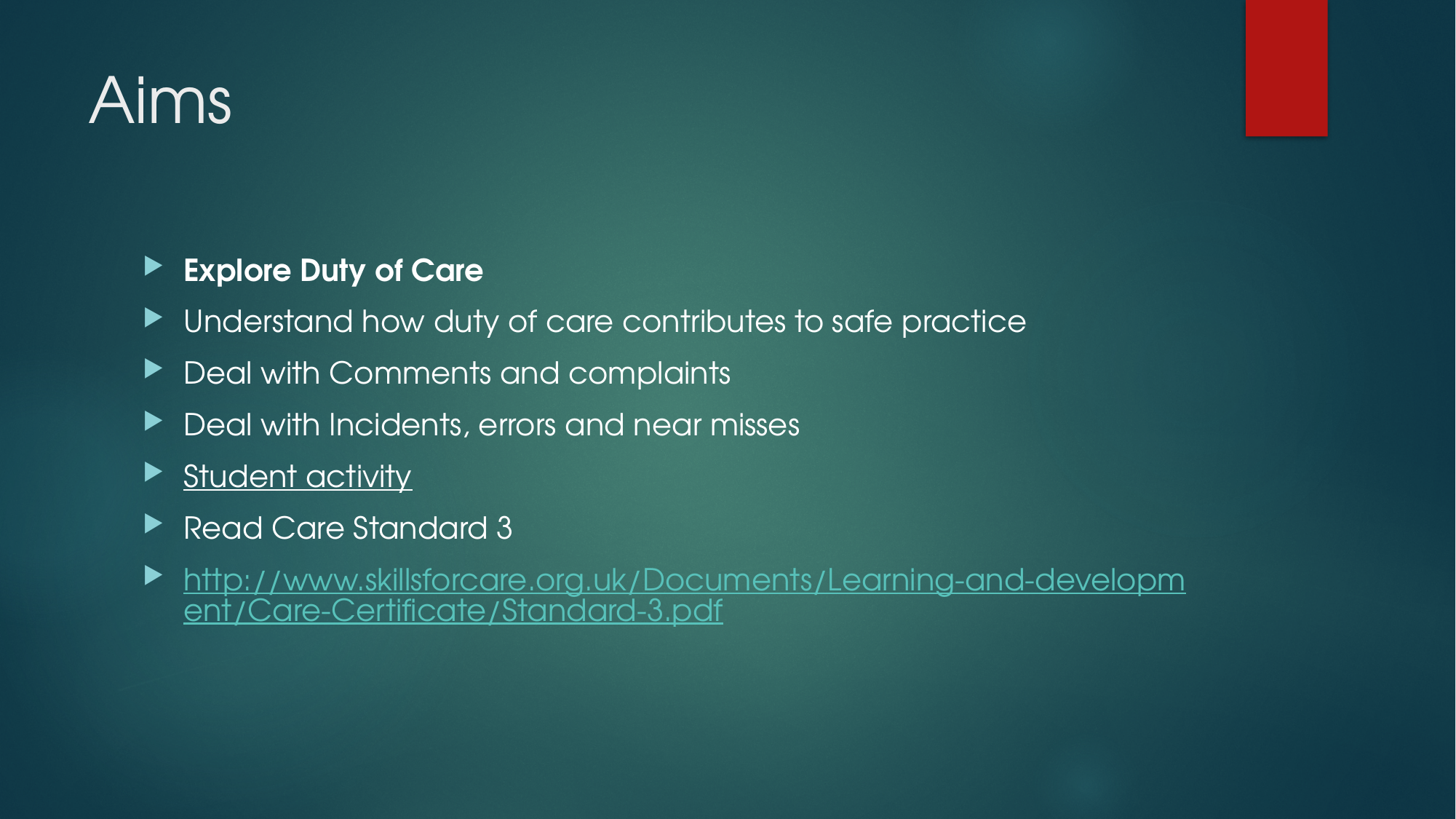

# Aims
Explore Duty of Care
Understand how duty of care contributes to safe practice
Deal with Comments and complaints
Deal with Incidents, errors and near misses
Student activity
Read Care Standard 3
http://www.skillsforcare.org.uk/Documents/Learning-and-development/Care-Certificate/Standard-3.pdf